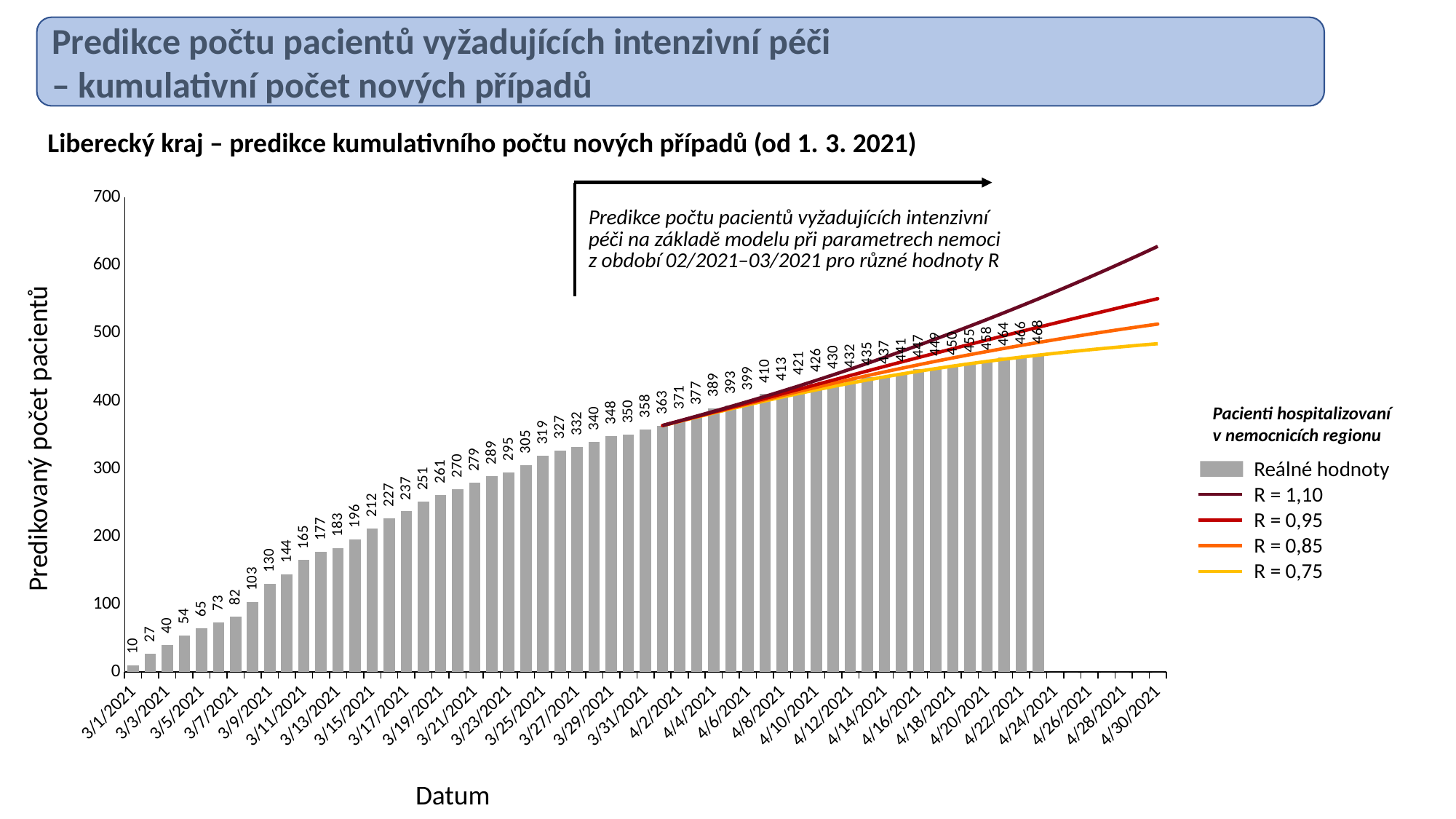

Predikce počtu pacientů vyžadujících intenzivní péči
– kumulativní počet nových případů
Liberecký kraj – predikce kumulativního počtu nových případů (od 1. 3. 2021)

### Chart

| Category |  |  |  |  |  |
|---|---|---|---|---|---|
| 44256 | 10.0 | None | None | None | None |
| 44257 | 27.0 | None | None | None | None |
| 44258 | 40.0 | None | None | None | None |
| 44259 | 54.0 | None | None | None | None |
| 44260 | 65.0 | None | None | None | None |
| 44261 | 73.0 | None | None | None | None |
| 44262 | 82.0 | None | None | None | None |
| 44263 | 103.0 | None | None | None | None |
| 44264 | 130.0 | None | None | None | None |
| 44265 | 144.0 | None | None | None | None |
| 44266 | 165.0 | None | None | None | None |
| 44267 | 177.0 | None | None | None | None |
| 44268 | 183.0 | None | None | None | None |
| 44269 | 196.0 | None | None | None | None |
| 44270 | 212.0 | None | None | None | None |
| 44271 | 227.0 | None | None | None | None |
| 44272 | 237.0 | None | None | None | None |
| 44273 | 251.0 | None | None | None | None |
| 44274 | 261.0 | None | None | None | None |
| 44275 | 270.0 | None | None | None | None |
| 44276 | 279.0 | None | None | None | None |
| 44277 | 289.0 | None | None | None | None |
| 44278 | 295.0 | None | None | None | None |
| 44279 | 305.0 | None | None | None | None |
| 44280 | 319.0 | None | None | None | None |
| 44281 | 327.0 | None | None | None | None |
| 44282 | 332.0 | None | None | None | None |
| 44283 | 340.0 | None | None | None | None |
| 44284 | 348.0 | None | None | None | None |
| 44285 | 350.0 | None | None | None | None |
| 44286 | 358.0 | None | None | None | None |
| 44287 | 363.0 | 363.5509992163637 | 363.62086997218904 | 363.6907407280143 | 363.7957665811101 |
| 44288 | 371.0 | 369.94202494841016 | 370.14944563888616 | 370.35708604872 | 370.66874083566006 |
| 44289 | 377.0 | 376.1844345000943 | 376.5890465781967 | 376.99440212688324 | 377.60221302421945 |
| 44290 | 389.0 | 382.3405937435872 | 382.9977685835115 | 383.65614023548676 | 384.6430125130379 |
| 44291 | 393.0 | 388.40154697564185 | 389.3757067298813 | 390.35508075982705 | 391.8293840181049 |
| 44292 | 399.0 | 394.323863653178 | 395.6884064902469 | 397.0688719608588 | 399.16399883326085 |
| 44293 | 410.0 | 400.08390725298847 | 401.9209341503753 | 403.7945282169618 | 406.66705413284103 |
| 44294 | 413.0 | 405.69491600262165 | 408.09282087040845 | 410.5605114742188 | 414.38576523233894 |
| 44295 | 421.0 | 411.13059821881245 | 414.17186093663423 | 417.3298175967046 | 422.27663964774786 |
| 44296 | 426.0 | 416.3828506310646 | 420.1449445124411 | 424.0856046565056 | 430.32305582042045 |
| 44297 | 430.0 | 421.46068763952104 | 426.02027190279347 | 430.8386576990997 | 438.547656648578 |
| 44298 | 432.0 | 426.3509580925043 | 431.7838185609664 | 437.5784909554213 | 446.95632605035604 |
| 44299 | 435.0 | 431.03519578218925 | 437.4139923865486 | 444.2844735799437 | 455.53661251442645 |
| 44300 | 437.0 | 435.5094825219634 | 442.9025550193716 | 450.9455867142312 | 464.27987843987137 |
| 44301 | 441.0 | 439.7765286637996 | 448.2469341330757 | 457.55583277747746 | 473.1807412299016 |
| 44302 | 447.0 | 443.84835749114444 | 453.45222856328047 | 464.1156520802017 | 482.23907758340835 |
| 44303 | 449.0 | 447.7394462335282 | 458.52797998103847 | 470.631875541716 | 491.4667653030534 |
| 44304 | 450.0 | 451.45783431153166 | 463.4779533133123 | 477.10681197714035 | 500.8734251131895 |
| 44305 | 455.0 | 454.9999547949156 | 468.2947388644733 | 483.5315509182186 | 510.4554309489373 |
| 44306 | 458.0 | 458.3707531987197 | 472.97909999465566 | 489.9032736992507 | 520.2113921157217 |
| 44307 | 464.0 | 461.5829849178579 | 477.5386370785023 | 496.2257086415831 | 530.1457457857812 |
| 44308 | 466.0 | 464.64575004386893 | 481.9776898872176 | 502.4996878982699 | 540.2605714747888 |
| 44309 | 468.0 | 467.5613216211211 | 486.2942991341065 | 508.7203861445636 | 550.5548860101574 |
| 44310 | 0.0 | 470.33648948454214 | 490.4920238364983 | 514.8890795756811 | 561.0349060881797 |
| 44311 | 0.0 | 472.9821431873016 | 494.57873803956215 | 521.0112253741563 | 571.7100912881463 |
| 44312 | 0.0 | 475.5044584417522 | 498.55701859479063 | 527.0865970275925 | 582.5821529236805 |
| 44313 | 0.0 | 477.9086400481583 | 502.4288961232469 | 533.1141476374137 | 593.6517272814282 |
| 44314 | 0.0 | 480.2005561526881 | 506.1974536378502 | 539.0944116736775 | 604.9219210213471 |
| 44315 | 0.0 | 482.38432918720474 | 509.86405569861665 | 545.0262483393584 | 616.3959323153191 |
| 44316 | 0.0 | 484.46540775006395 | 513.4317909080213 | 550.9103438654453 | 628.0784783793555 |
|  | None | None | None | None | None |
|  | None | None | None | None | None |
|  | None | None | None | None | None |
|  | None | None | None | None | None |
|  | None | None | None | None | None |
|  | None | None | None | None | None |
|  | None | None | None | None | None |
|  | None | None | None | None | None |
|  | None | None | None | None | None |
|  | None | None | None | None | None |
|  | None | None | None | None | None |
|  | None | None | None | None | None |
|  | None | None | None | None | None |
|  | None | None | None | None | None |
|  | None | None | None | None | None |
|  | None | None | None | None | None |
|  | None | None | None | None | None |
|  | None | None | None | None | None |
|  | None | None | None | None | None |
|  | None | None | None | None | None |
|  | None | None | None | None | None |
|  | None | None | None | None | None |
|  | None | None | None | None | None |
|  | None | None | None | None | None |
|  | None | None | None | None | None |
|  | None | None | None | None | None |
|  | None | None | None | None | None |
|  | None | None | None | None | None |
|  | None | None | None | None | None |
|  | None | None | None | None | None |
|  | None | None | None | None | None |
|  | None | None | None | None | None |
|  | None | None | None | None | None |
|  | None | None | None | None | None |
|  | None | None | None | None | None |
|  | None | None | None | None | None |
|  | None | None | None | None | None |
|  | None | None | None | None | None |
|  | None | None | None | None | None |
|  | None | None | None | None | None |
|  | None | None | None | None | None |
|  | None | None | None | None | None |
|  | None | None | None | None | None |
|  | None | None | None | None | None |
|  | None | None | None | None | None |
|  | None | None | None | None | None |
|  | None | None | None | None | None |
|  | None | None | None | None | None |
|  | None | None | None | None | None |
|  | None | None | None | None | None |
|  | None | None | None | None | None |
|  | None | None | None | None | None |
|  | None | None | None | None | None |
|  | None | None | None | None | None |
|  | None | None | None | None | None |
|  | None | None | None | None | None |
|  | None | None | None | None | None |
|  | None | None | None | None | None |
|  | None | None | None | None | None |
|  | None | None | None | None | None |
|  | None | None | None | None | None |
|  | None | None | None | None | None |
|  | None | None | None | None | None |
|  | None | None | None | None | None |
|  | None | None | None | None | None |
|  | None | None | None | None | None |
|  | None | None | None | None | None |
|  | None | None | None | None | None |
|  | None | None | None | None | None |
|  | None | None | None | None | None |
|  | None | None | None | None | None |
|  | None | None | None | None | None |
|  | None | None | None | None | None |
|  | None | None | None | None | None |
|  | None | None | None | None | None |
|  | None | None | None | None | None |
|  | None | None | None | None | None |
|  | None | None | None | None | None |
|  | None | None | None | None | None |
|  | None | None | None | None | None |
|  | None | None | None | None | None |
|  | None | None | None | None | None |
|  | None | None | None | None | None |
|  | None | None | None | None | None |
|  | None | None | None | None | None |
|  | None | None | None | None | None |
|  | None | None | None | None | None |
|  | None | None | None | None | None |
|  | None | None | None | None | None |
|  | None | None | None | None | None |
|  | None | None | None | None | None |
|  | None | None | None | None | None |
|  | None | None | None | None | None |
|  | None | None | None | None | None |
|  | None | None | None | None | None |
|  | None | None | None | None | None |
|  | None | None | None | None | None |
|  | None | None | None | None | None |
|  | None | None | None | None | None |
|  | None | None | None | None | None |
|  | None | None | None | None | None |
|  | None | None | None | None | None |
|  | None | None | None | None | None |
|  | None | None | None | None | None |
|  | None | None | None | None | None |
|  | None | None | None | None | None |
|  | None | None | None | None | None |
|  | None | None | None | None | None |
|  | None | None | None | None | None |
|  | None | None | None | None | None |
|  | None | None | None | None | None |
|  | None | None | None | None | None |
|  | None | None | None | None | None |
|  | None | None | None | None | None |
|  | None | None | None | None | None |
|  | None | None | None | None | None |
|  | None | None | None | None | None |
|  | None | None | None | None | None |
|  | None | None | None | None | None |
|  | None | None | None | None | None |
| Predikce počtu pacientů vyžadujících intenzivní péči na základě modelu při parametrech nemoci z období 02/2021–03/2021 pro různé hodnoty R |
| --- |
Pacienti hospitalizovaní v nemocnicích regionu
Predikovaný počet pacientů
Reálné hodnoty
R = 1,10
R = 0,95
R = 0,85
R = 0,75

Datum